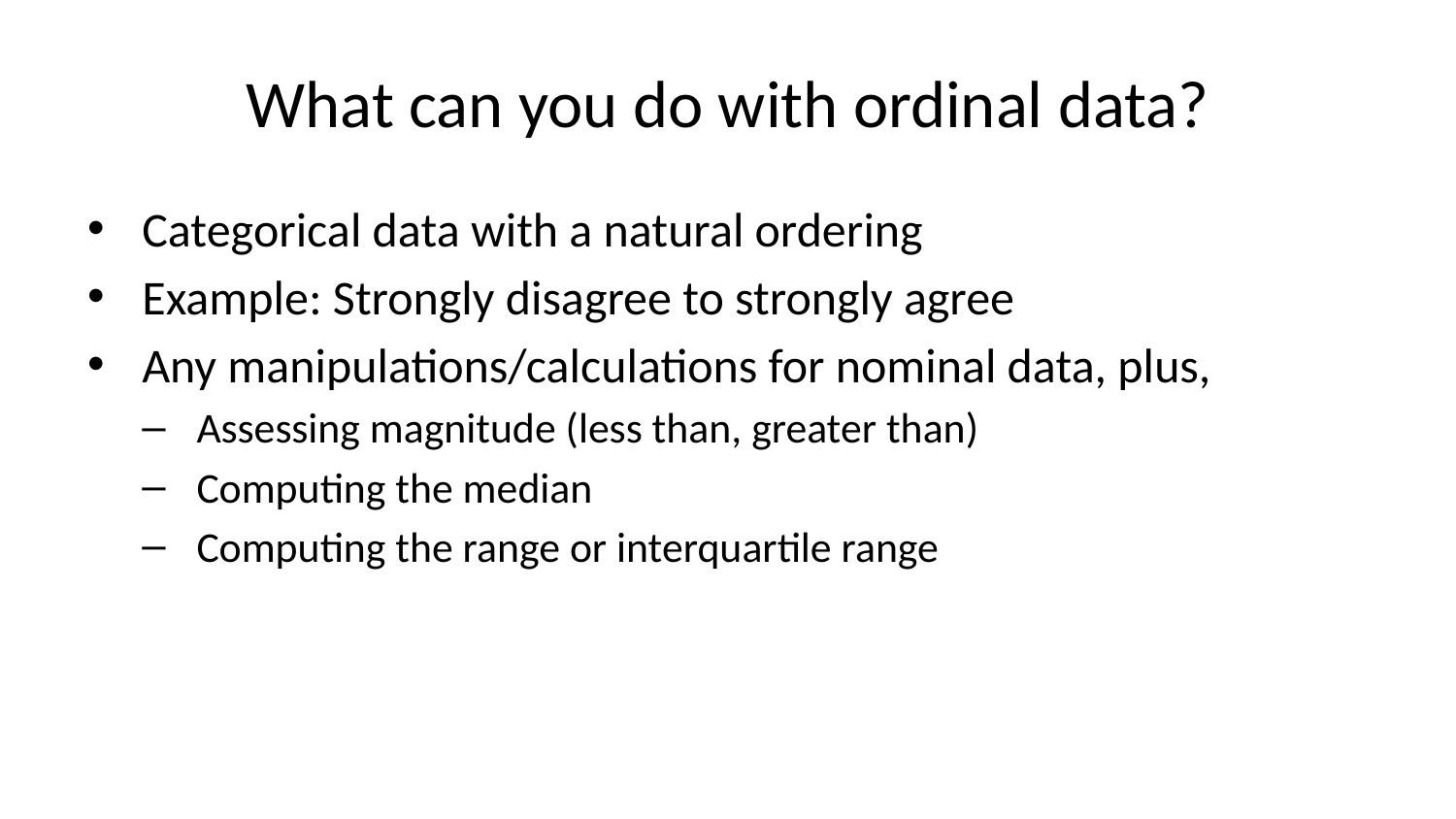

# What can you do with ordinal data?
Categorical data with a natural ordering
Example: Strongly disagree to strongly agree
Any manipulations/calculations for nominal data, plus,
Assessing magnitude (less than, greater than)
Computing the median
Computing the range or interquartile range